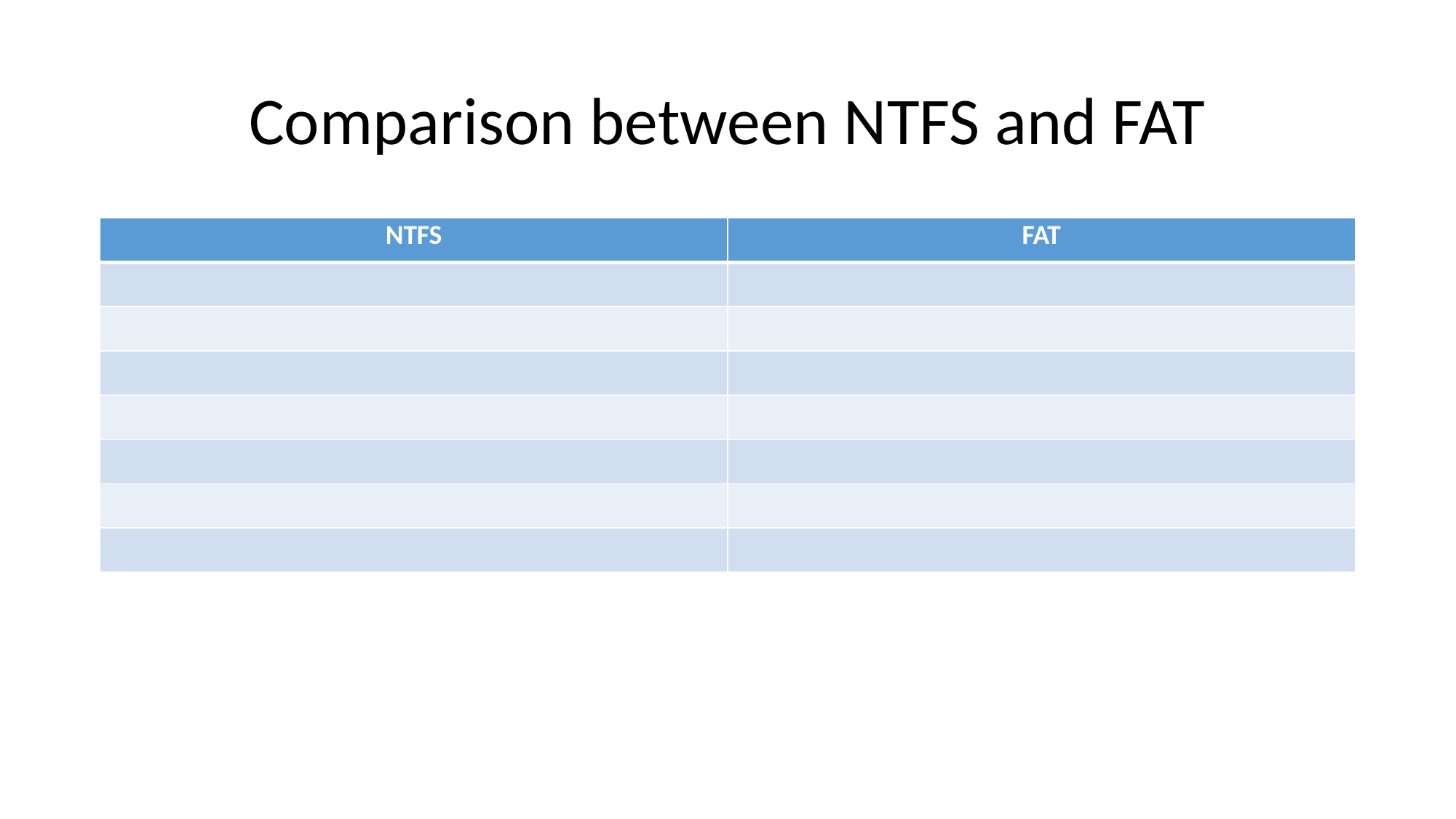

# Comparison between NTFS and FAT
| NTFS | FAT |
| --- | --- |
|  |  |
|  |  |
|  |  |
|  |  |
|  |  |
|  |  |
|  |  |